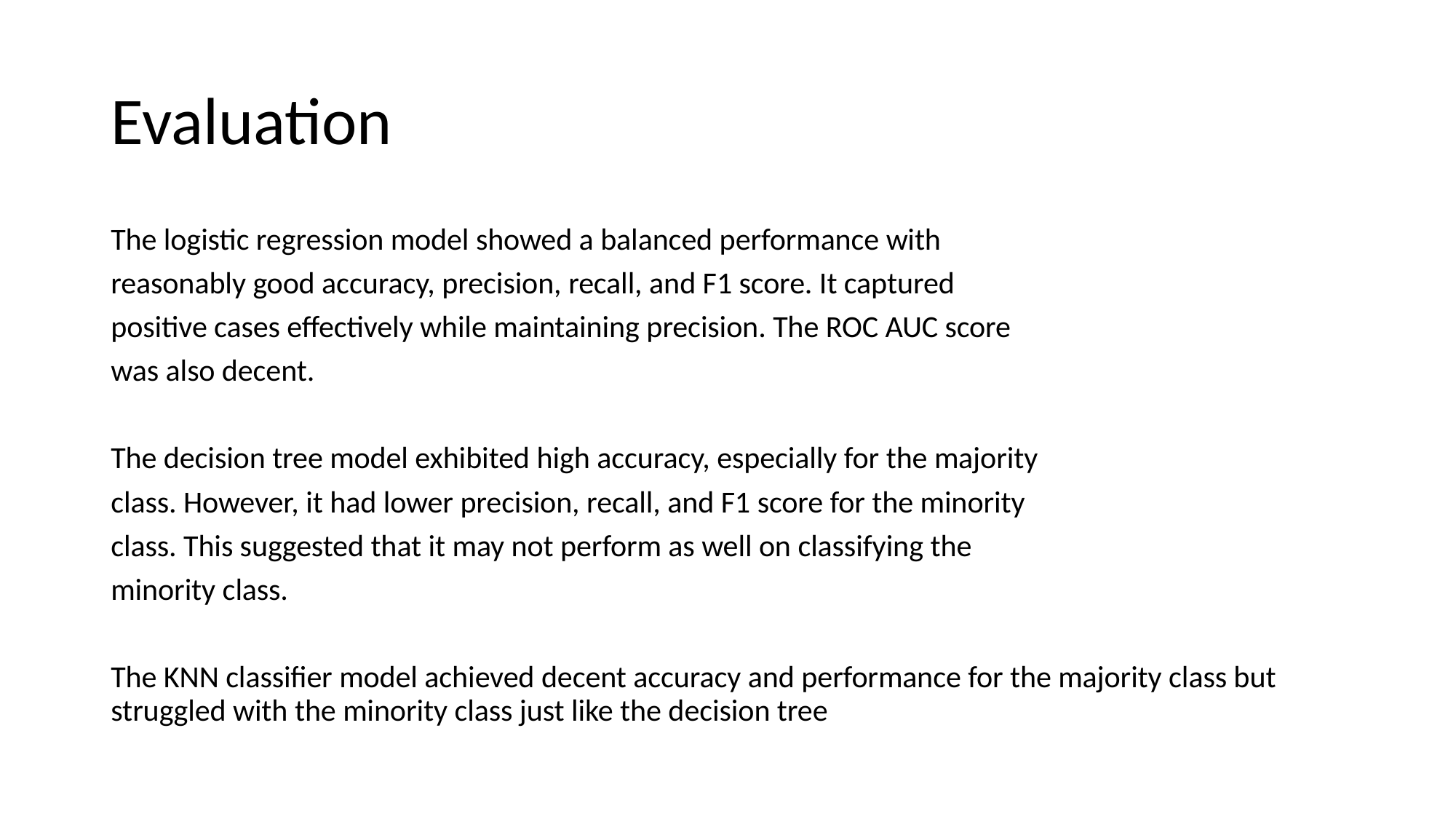

# Evaluation
The logistic regression model showed a balanced performance with
reasonably good accuracy, precision, recall, and F1 score. It captured
positive cases effectively while maintaining precision. The ROC AUC score
was also decent.

The decision tree model exhibited high accuracy, especially for the majority
class. However, it had lower precision, recall, and F1 score for the minority
class. This suggested that it may not perform as well on classifying the
minority class.

The KNN classifier model achieved decent accuracy and performance for the majority class but struggled with the minority class just like the decision tree